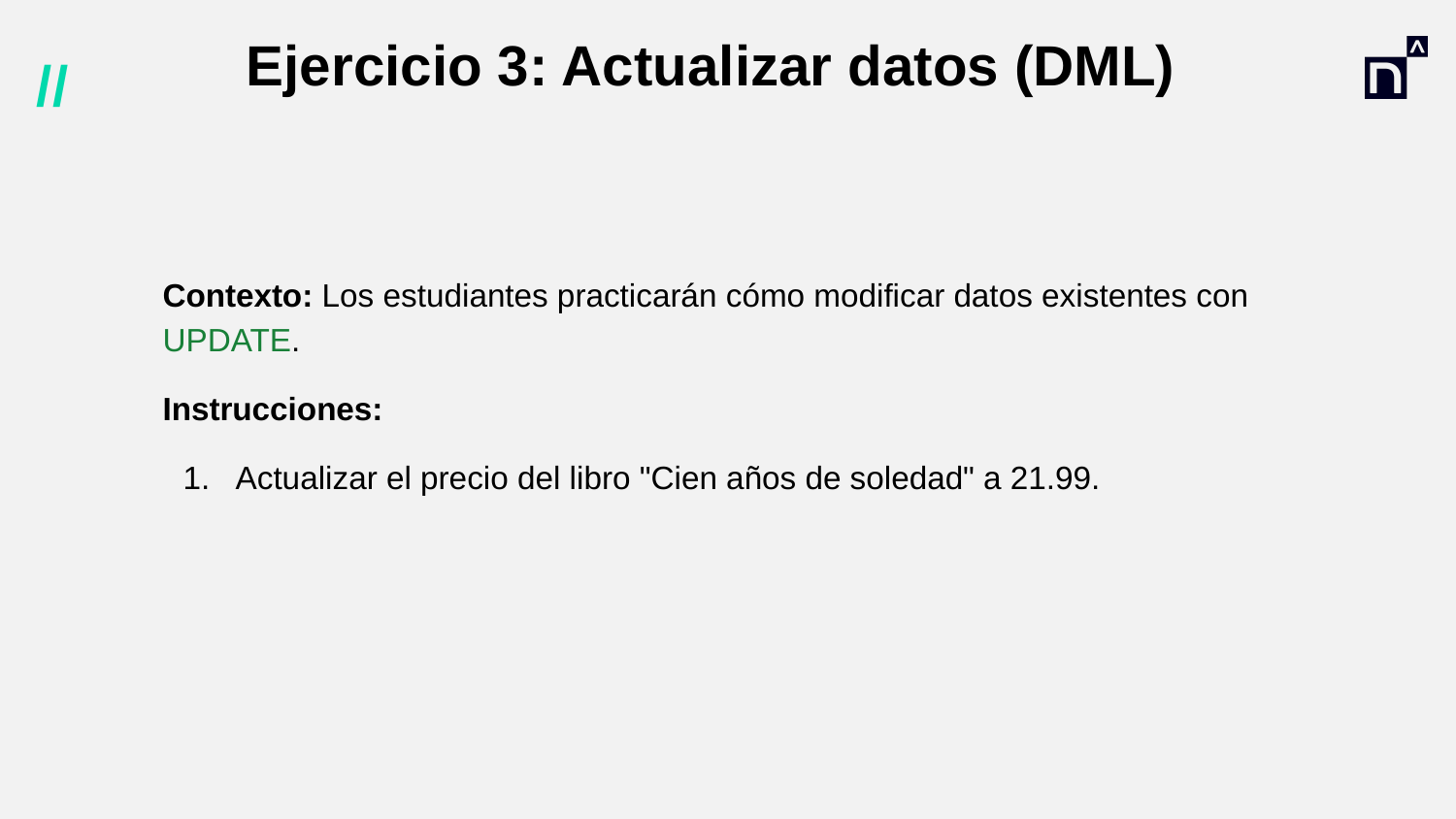

# Ejercicio 3: Actualizar datos (DML)

Contexto: Los estudiantes practicarán cómo modificar datos existentes con UPDATE.
Instrucciones:
Actualizar el precio del libro "Cien años de soledad" a 21.99.